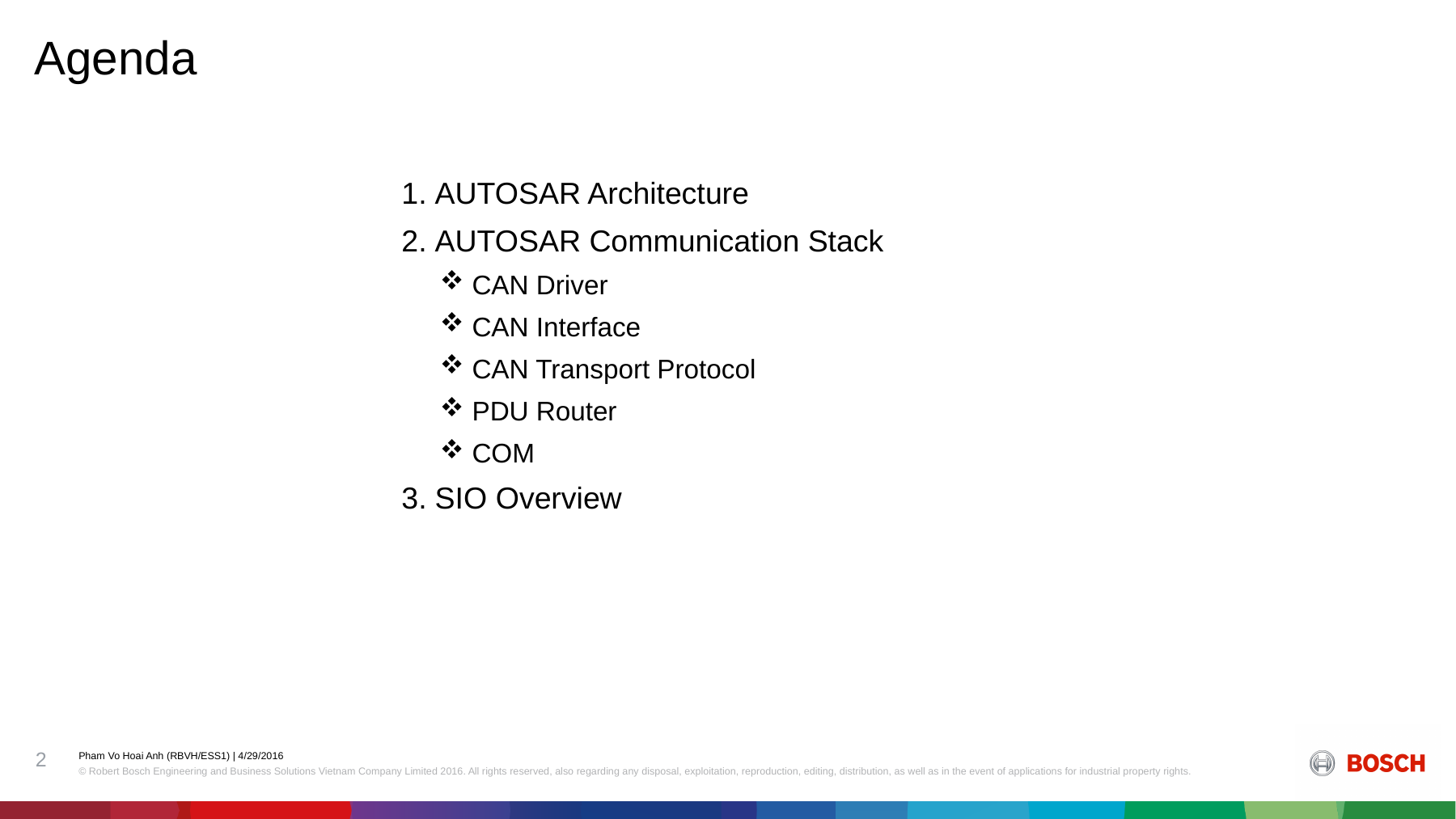

# Agenda

AUTOSAR Architecture
AUTOSAR Communication Stack
 CAN Driver
 CAN Interface
 CAN Transport Protocol
 PDU Router
 COM
SIO Overview
2
Pham Vo Hoai Anh (RBVH/ESS1) | 4/29/2016
© Robert Bosch Engineering and Business Solutions Vietnam Company Limited 2016. All rights reserved, also regarding any disposal, exploitation, reproduction, editing, distribution, as well as in the event of applications for industrial property rights.